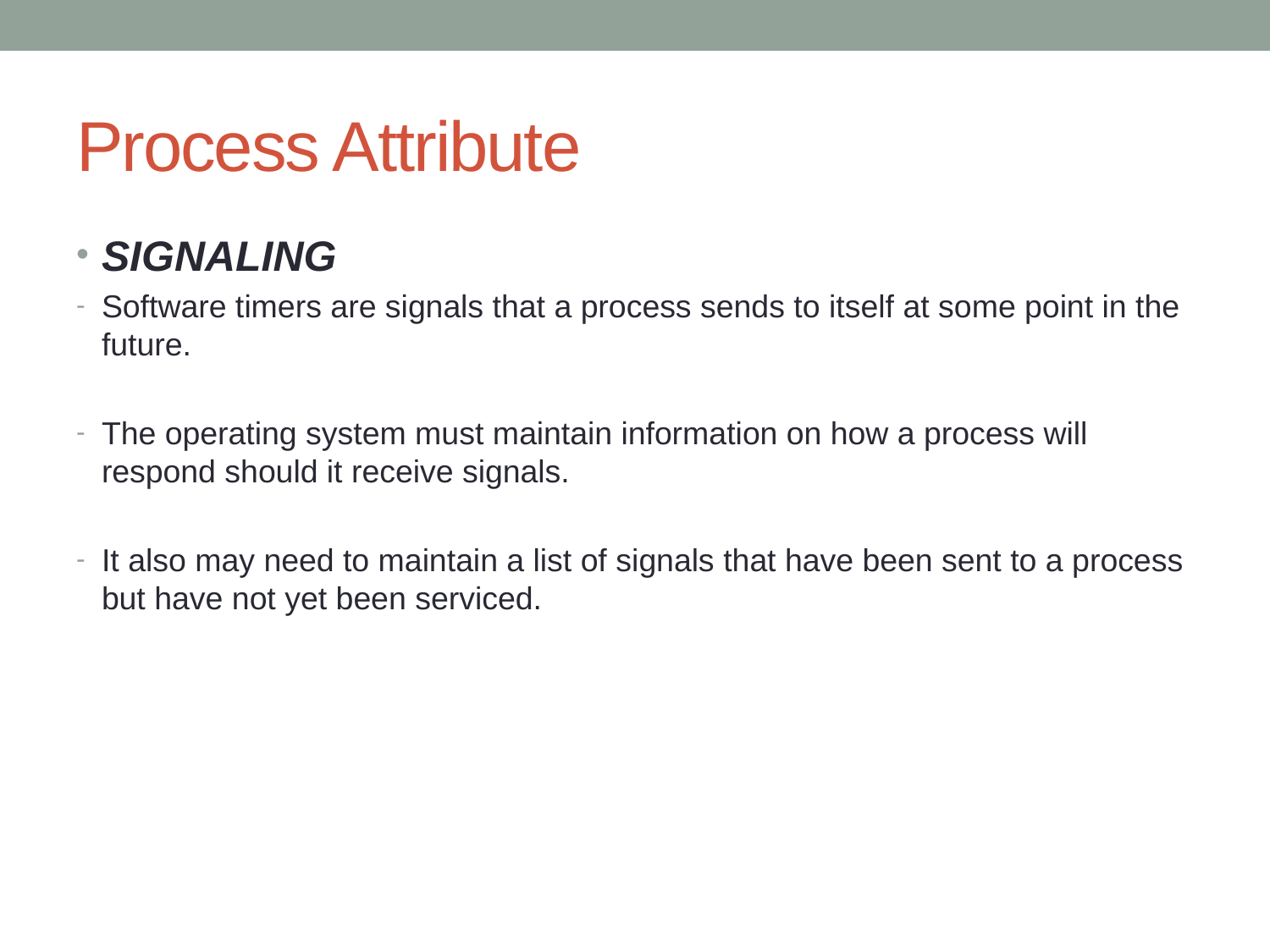

# Process Attribute
SIGNALING
Software timers are signals that a process sends to itself at some point in the future.

The operating system must maintain information on how a process will respond should it receive signals.

It also may need to maintain a list of signals that have been sent to a process but have not yet been serviced.